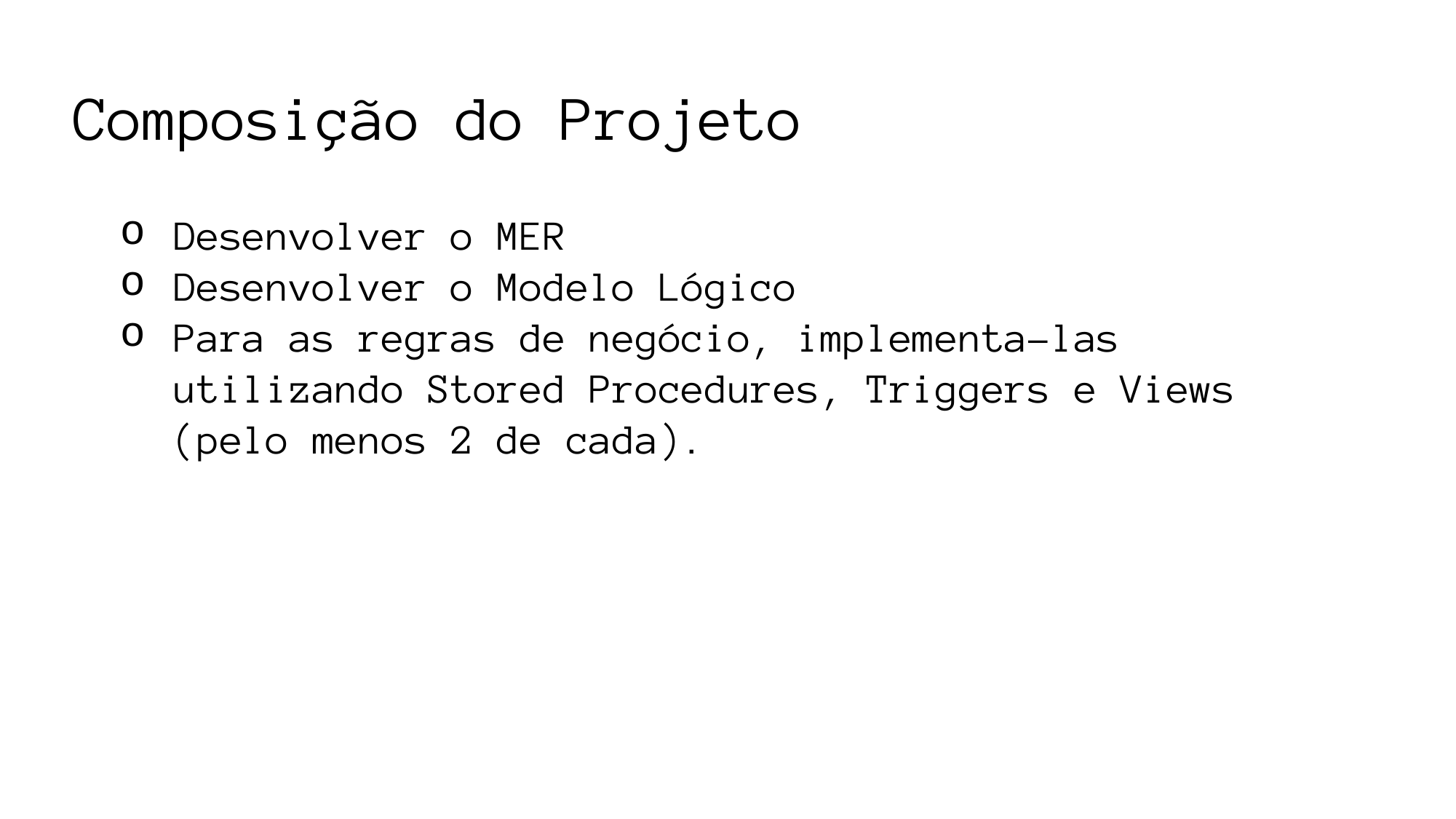

# Composição do Projeto

Desenvolver o MER
Desenvolver o Modelo Lógico
Para as regras de negócio, implementa-las utilizando Stored Procedures, Triggers e Views (pelo menos 2 de cada).
2